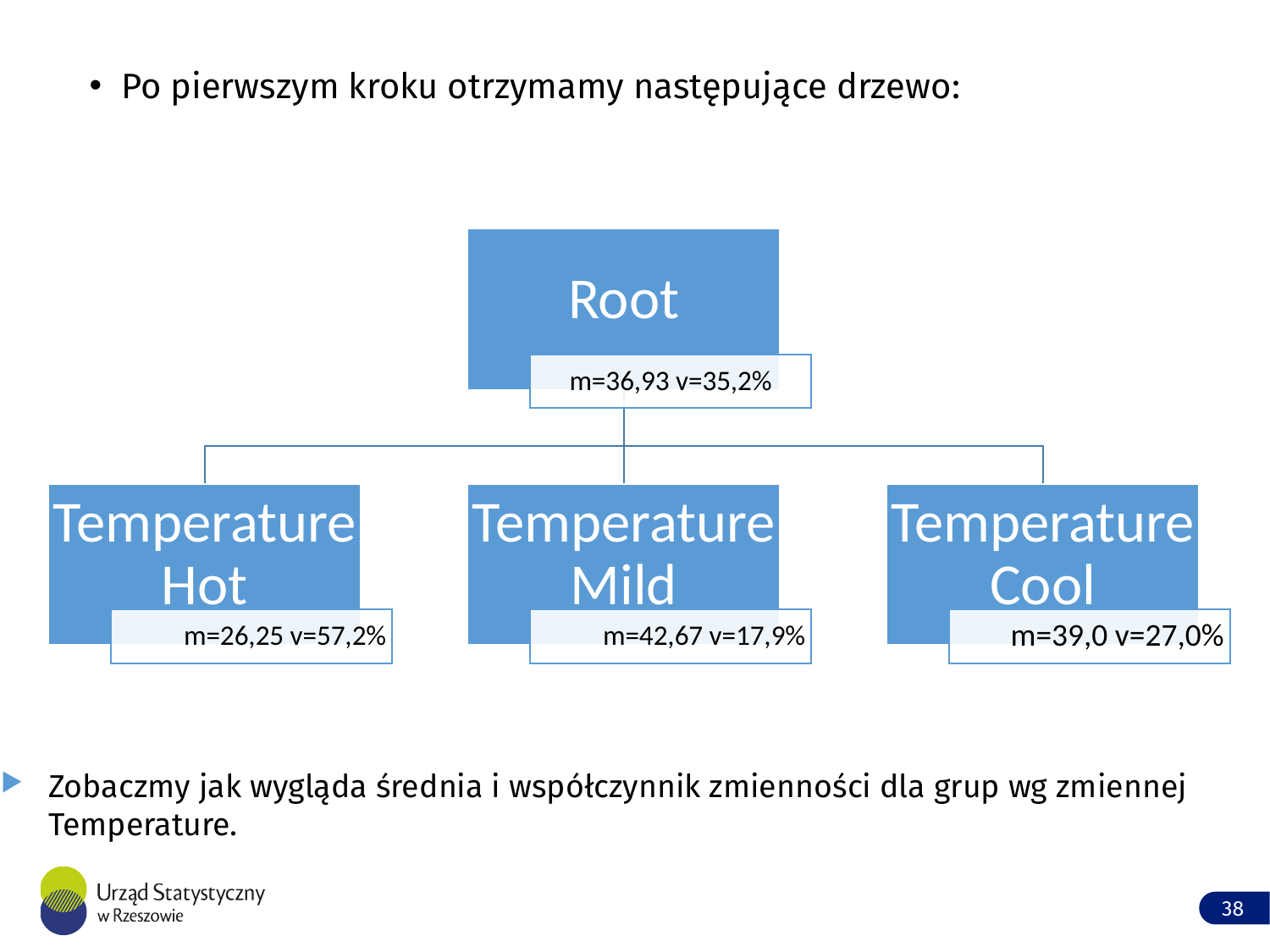

Po pierwszym kroku otrzymamy następujące drzewo:
Root
m=36,93 v=35,2%
Temperature Hot
m=26,25 v=57,2%
Temperature Mild
m=42,67 v=17,9%
Temperature Cool
m=39,0 v=27,0%
Zobaczmy jak wygląda średnia i współczynnik zmienności dla grup wg zmiennej Temperature.
38